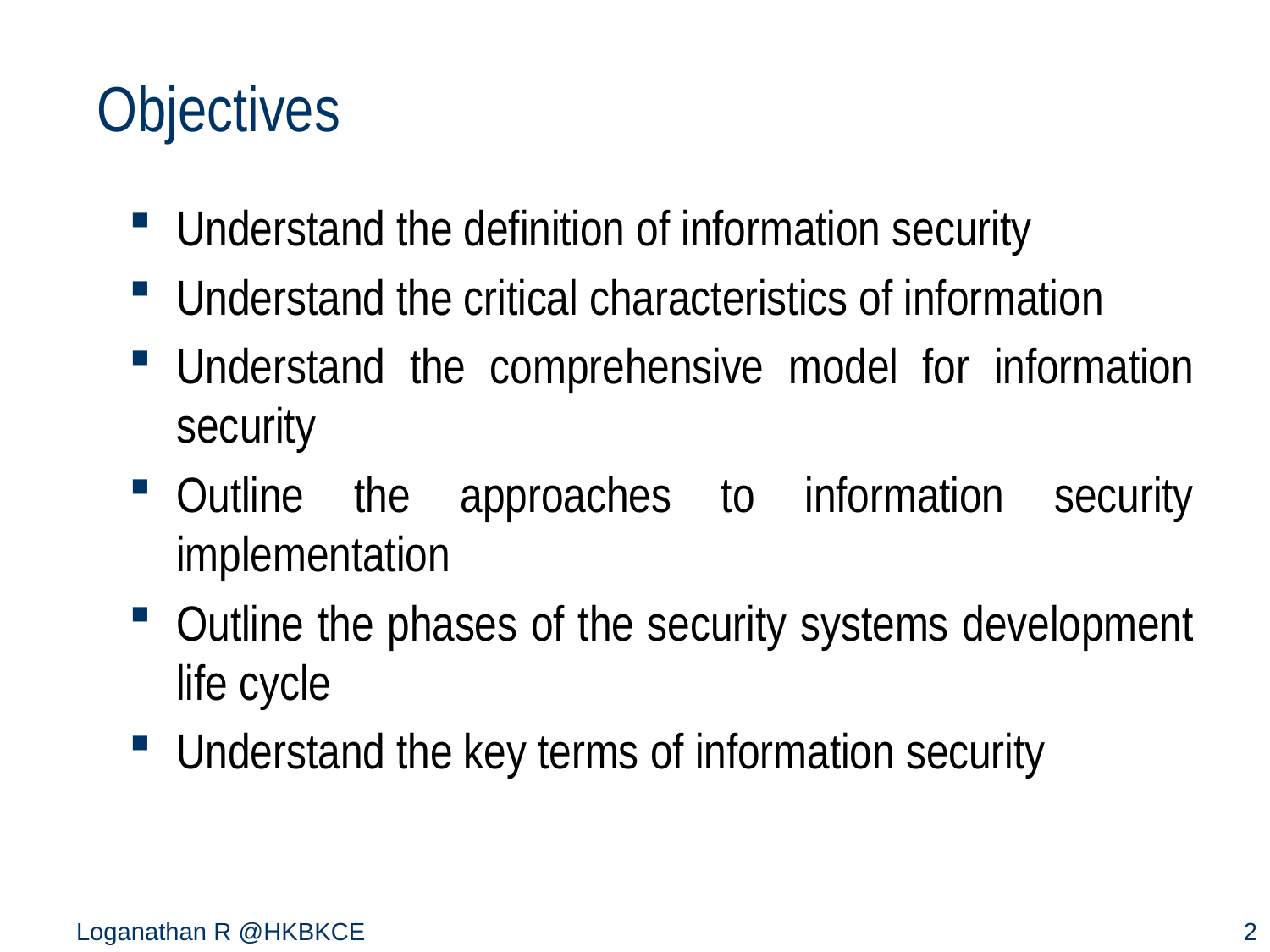

# Objectives
Understand the definition of information security
Understand the critical characteristics of information
Understand the comprehensive model for information security
Outline the approaches to information security implementation
Outline the phases of the security systems development life cycle
Understand the key terms of information security
Loganathan R @HKBKCE
2